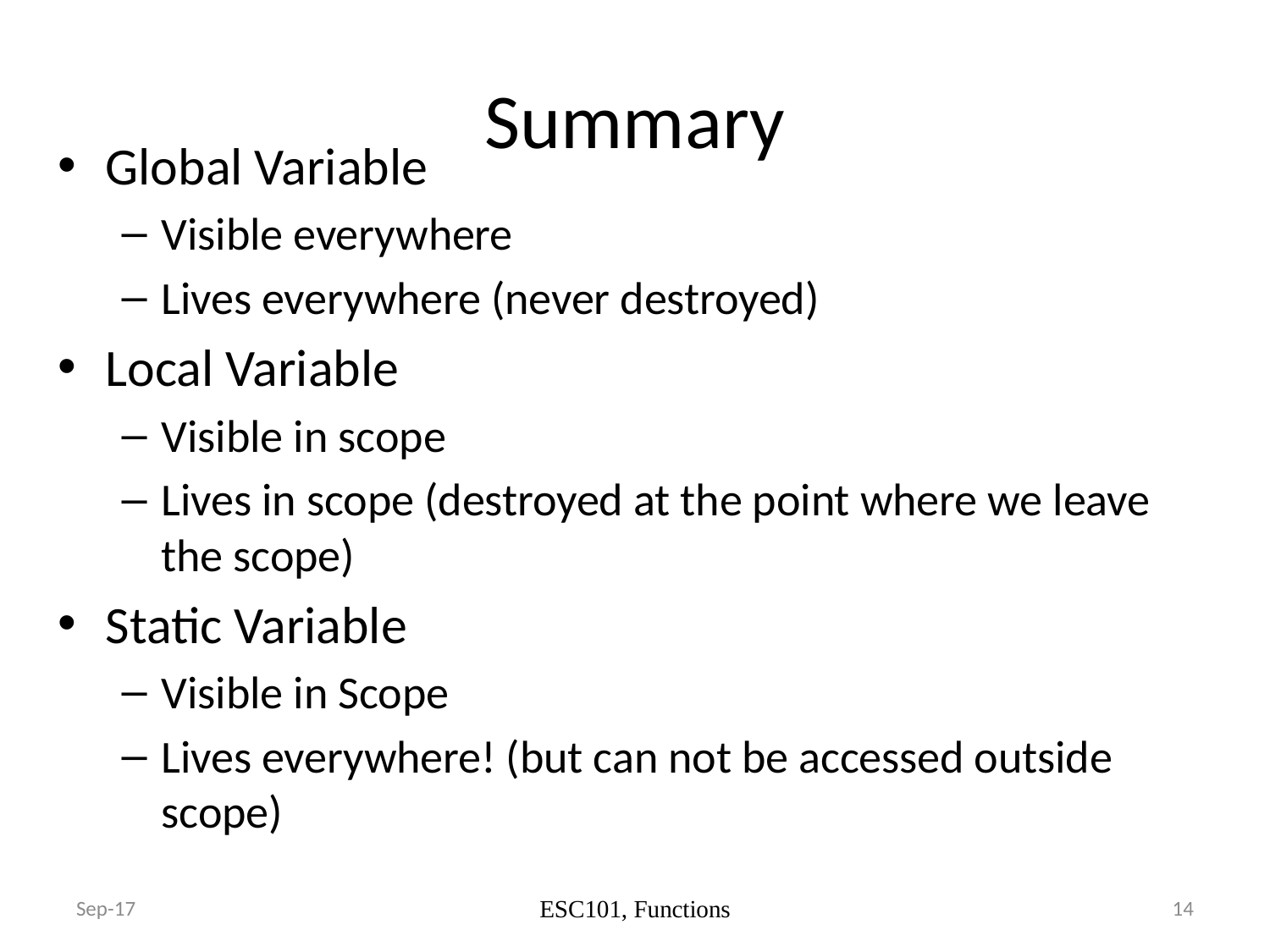

# Summary
Global Variable
Visible everywhere
Lives everywhere (never destroyed)
Local Variable
Visible in scope
Lives in scope (destroyed at the point where we leave the scope)
Static Variable
Visible in Scope
Lives everywhere! (but can not be accessed outside scope)

Sep-17
14
ESC101, Functions